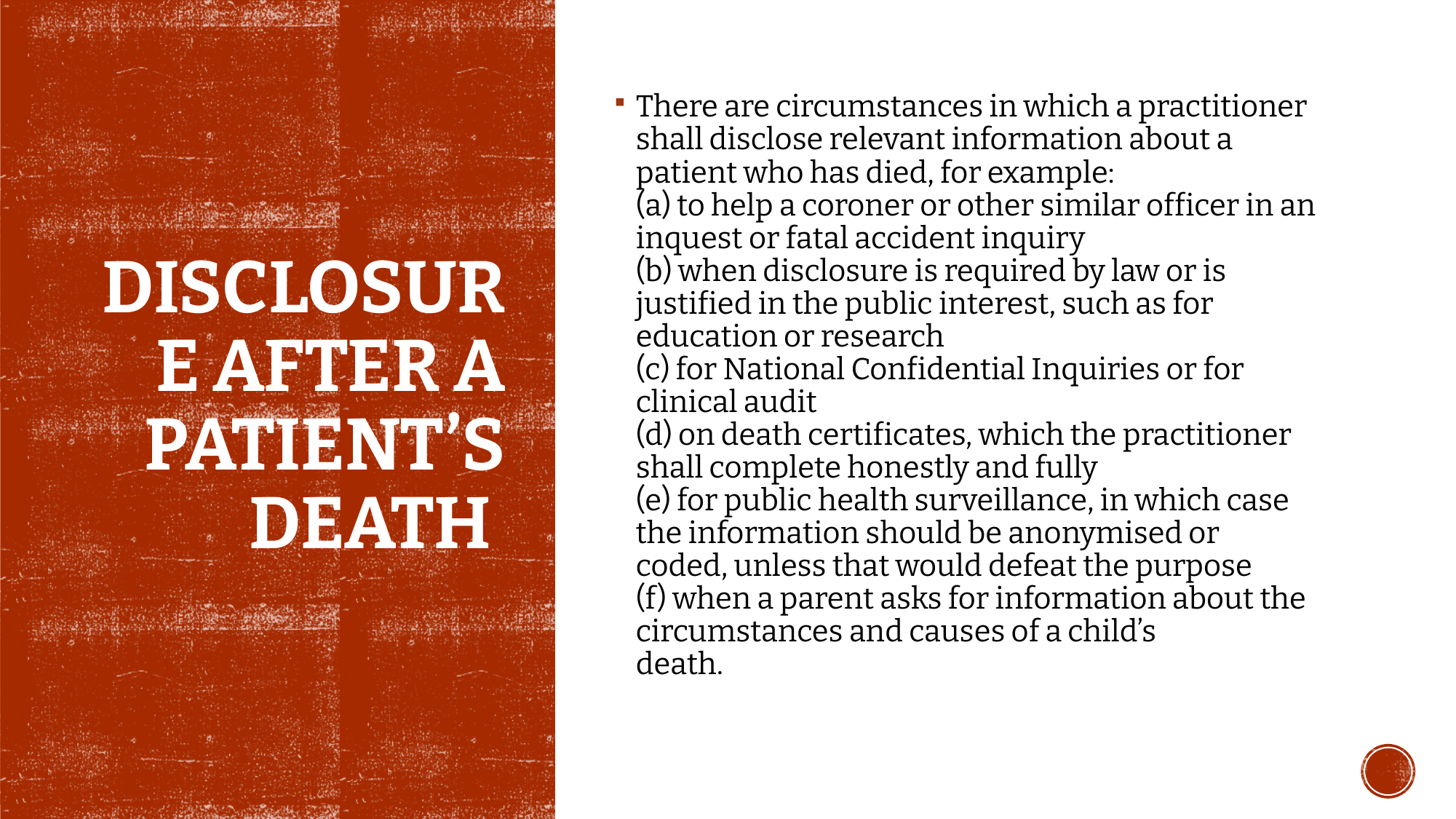

There are circumstances in which a practitioner shall disclose relevant information about a patient who has died, for example:
(a) to help a coroner or other similar officer in an inquest or fatal accident inquiry
(b) when disclosure is required by law or is justified in the public interest, such as for
education or research
(c) for National Confidential Inquiries or for clinical audit
(d) on death certificates, which the practitioner shall complete honestly and fully
(e) for public health surveillance, in which case the information should be anonymised or coded, unless that would defeat the purpose
(f) when a parent asks for information about the circumstances and causes of a child’s
death.
# DISCLOSURE AFTER A PATIENT’S DEATH